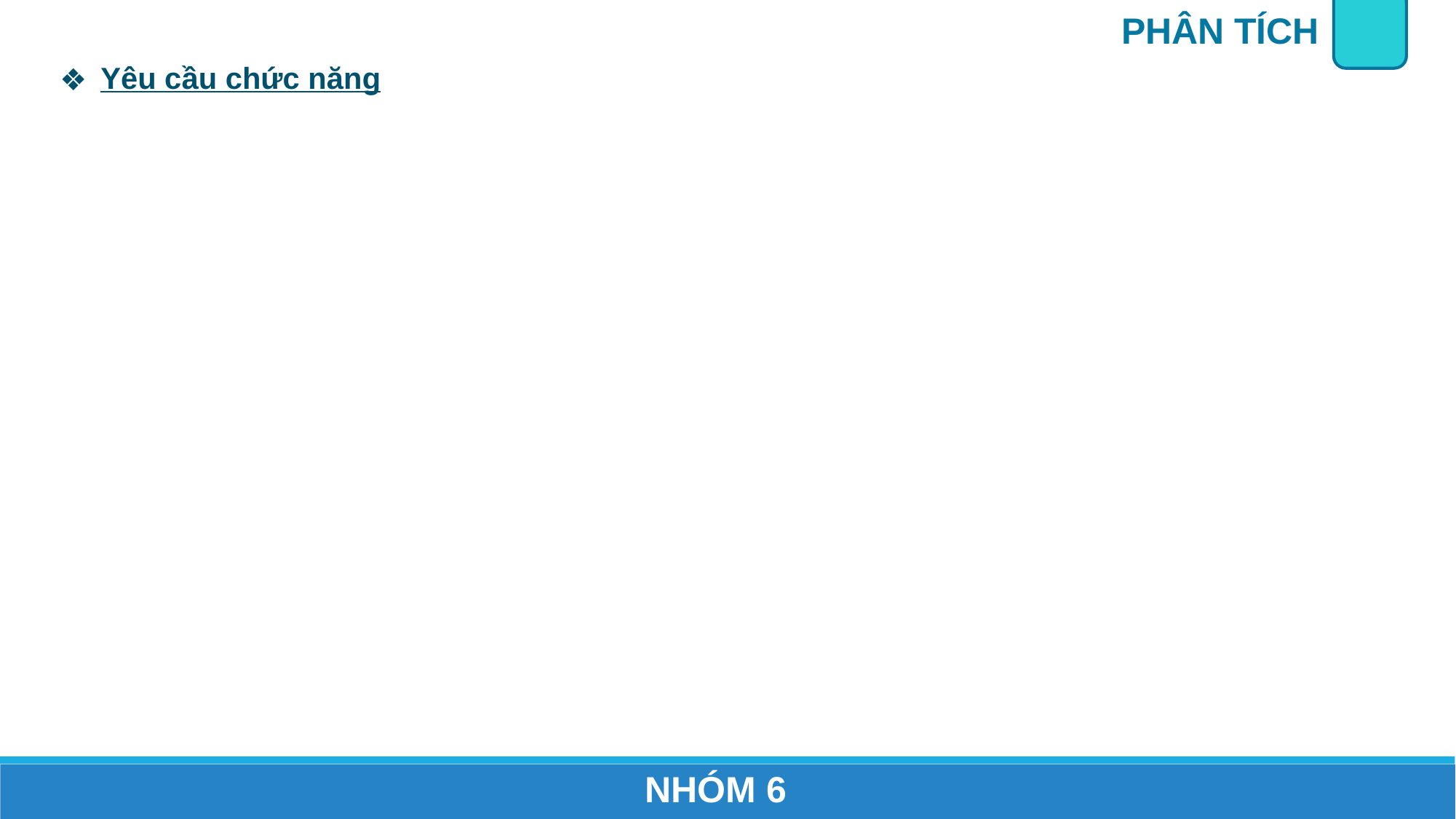

PHÂN TÍCH
Yêu cầu chức năng
NHÓM 6